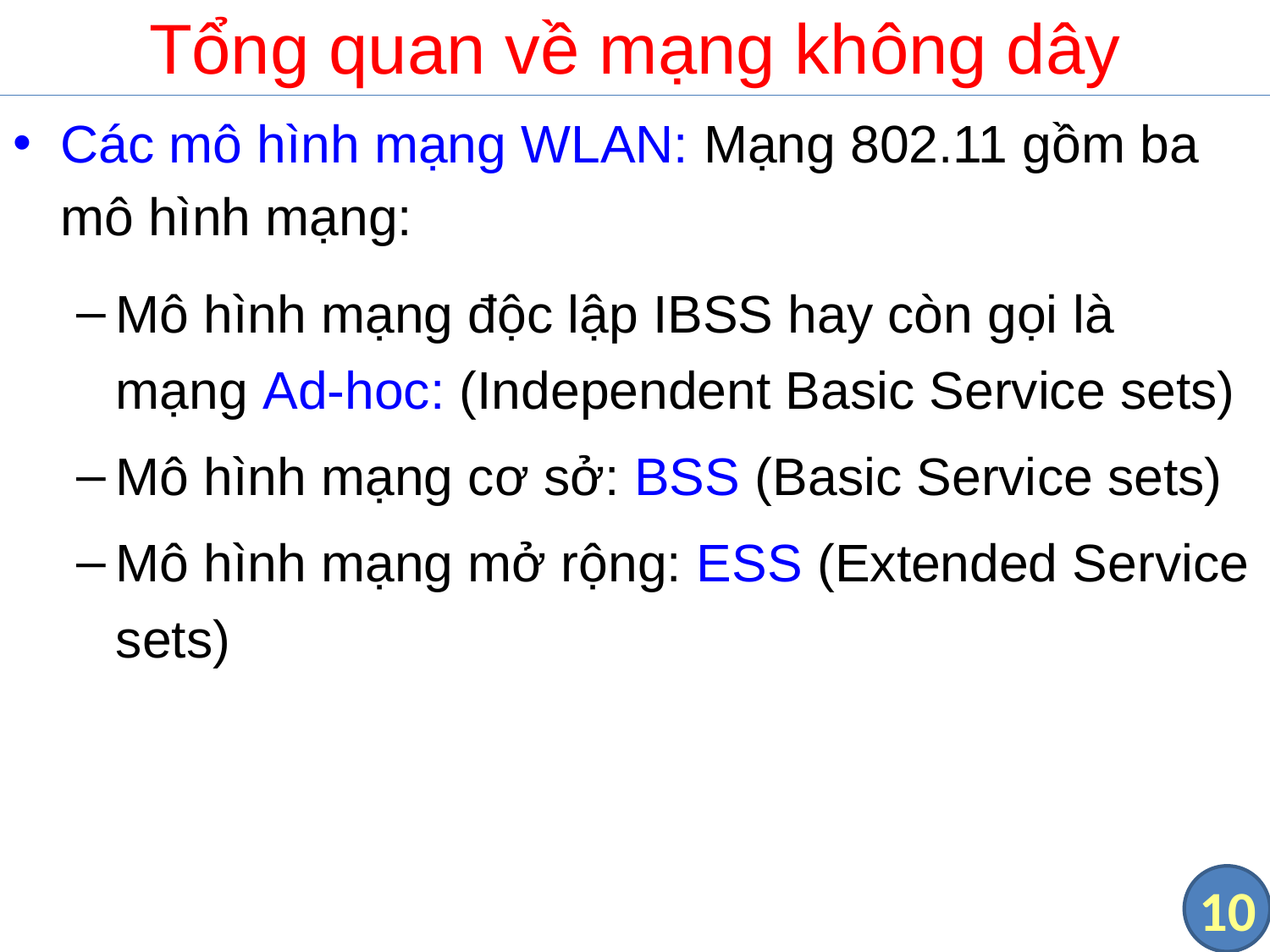

# Tổng quan về mạng không dây
Các mô hình mạng WLAN: Mạng 802.11 gồm ba mô hình mạng:
Mô hình mạng độc lập IBSS hay còn gọi là mạng Ad-hoc: (Independent Basic Service sets)
Mô hình mạng cơ sở: BSS (Basic Service sets)
Mô hình mạng mở rộng: ESS (Extended Service sets)

10